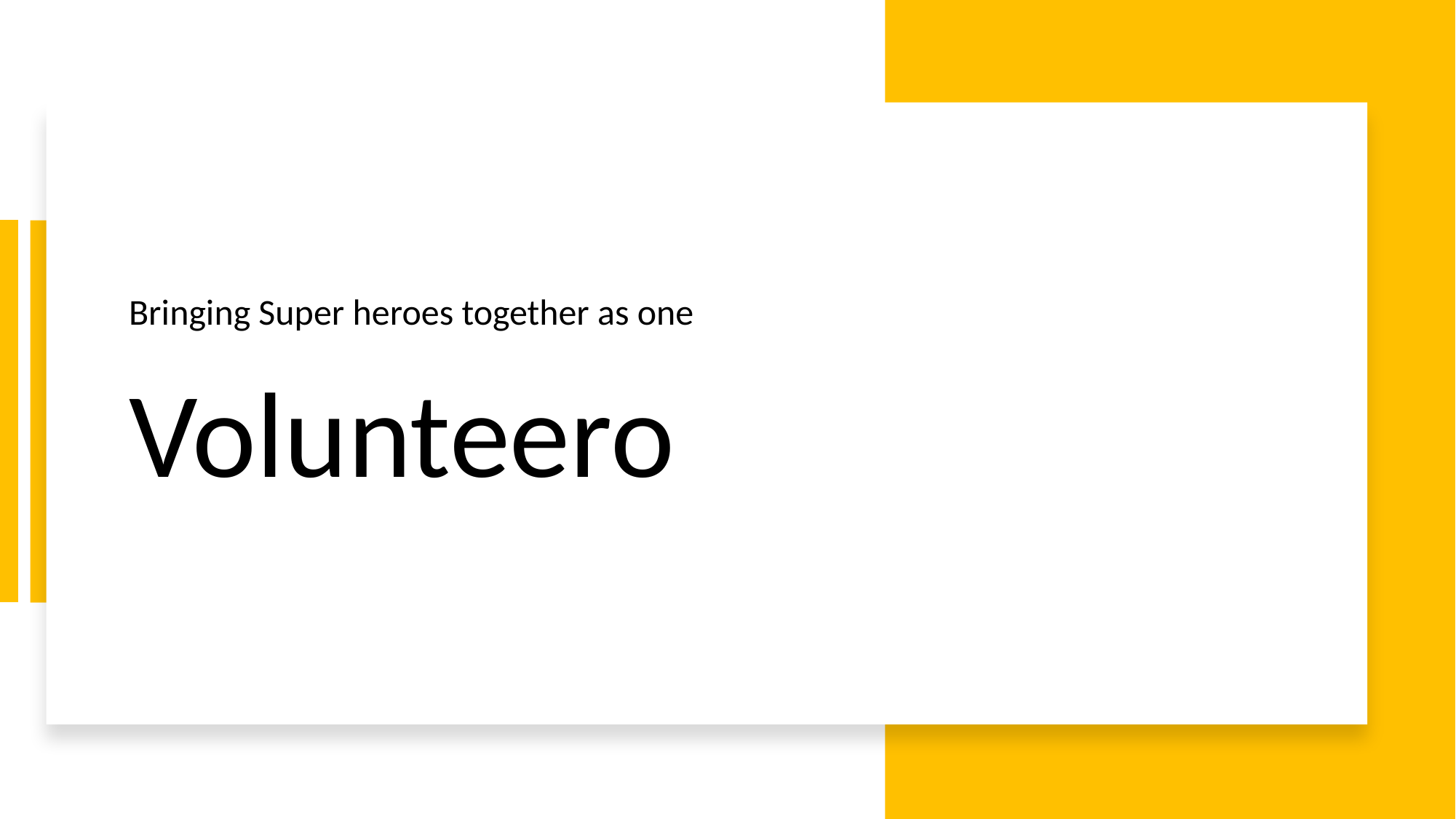

Bringing Super heroes together as one
# Volunteero